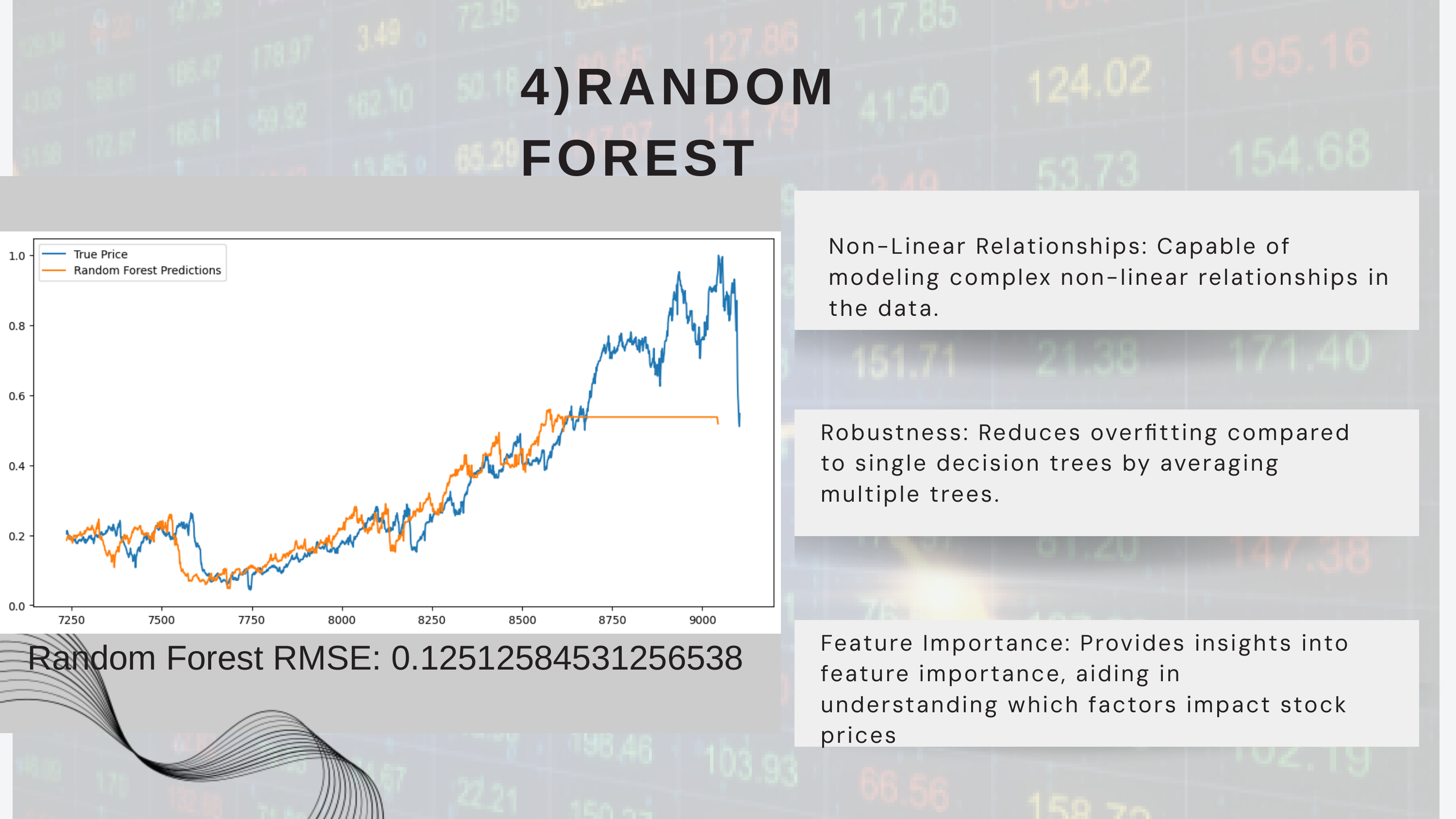

4)RANDOM FOREST

Non-Linear Relationships: Capable of modeling complex non-linear relationships in the data.

Robustness: Reduces overfitting compared to single decision trees by averaging multiple trees.

Feature Importance: Provides insights into feature importance, aiding in understanding which factors impact stock prices
Random Forest RMSE: 0.12512584531256538